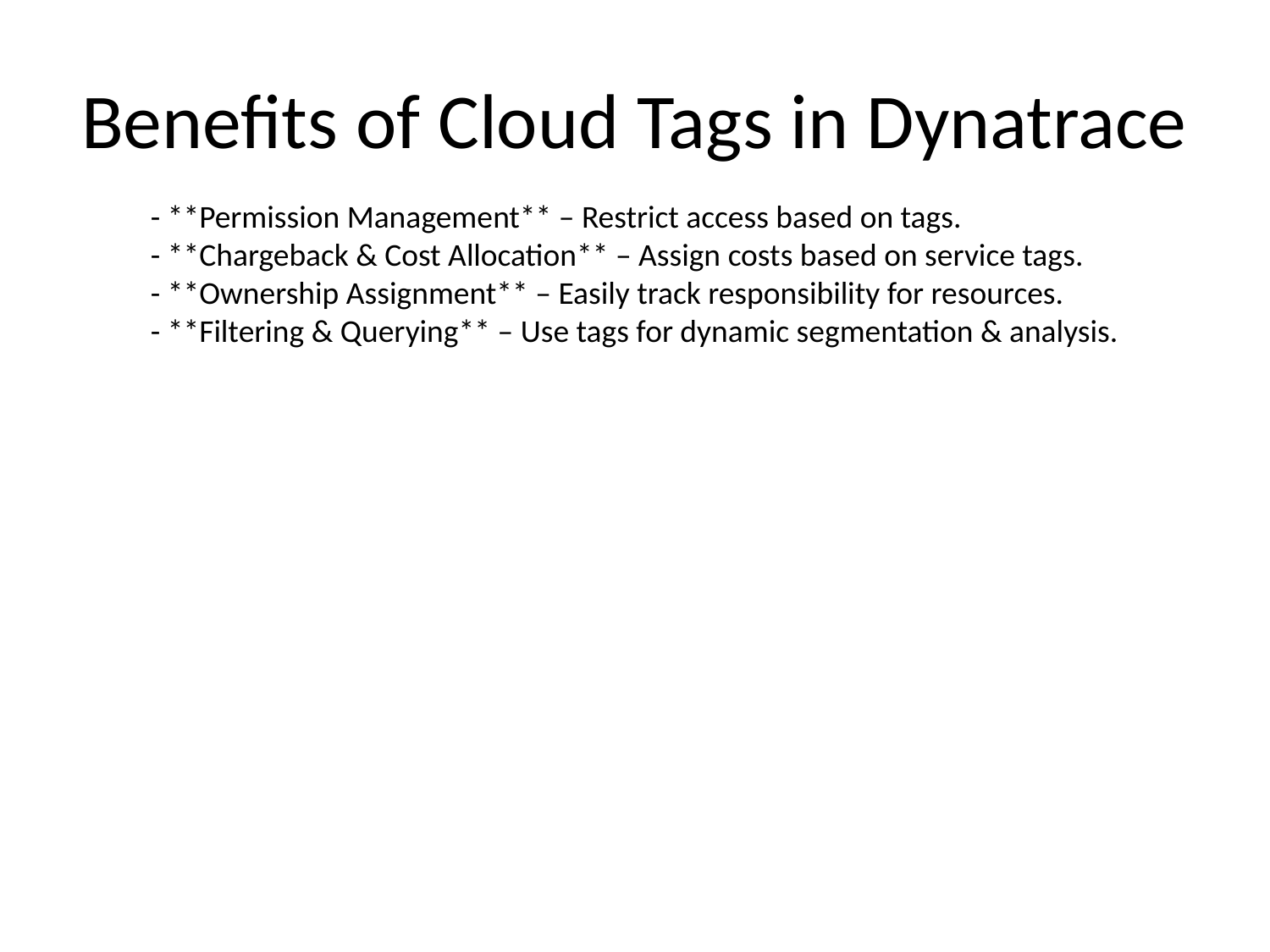

# Benefits of Cloud Tags in Dynatrace
- **Permission Management** – Restrict access based on tags.
- **Chargeback & Cost Allocation** – Assign costs based on service tags.
- **Ownership Assignment** – Easily track responsibility for resources.
- **Filtering & Querying** – Use tags for dynamic segmentation & analysis.